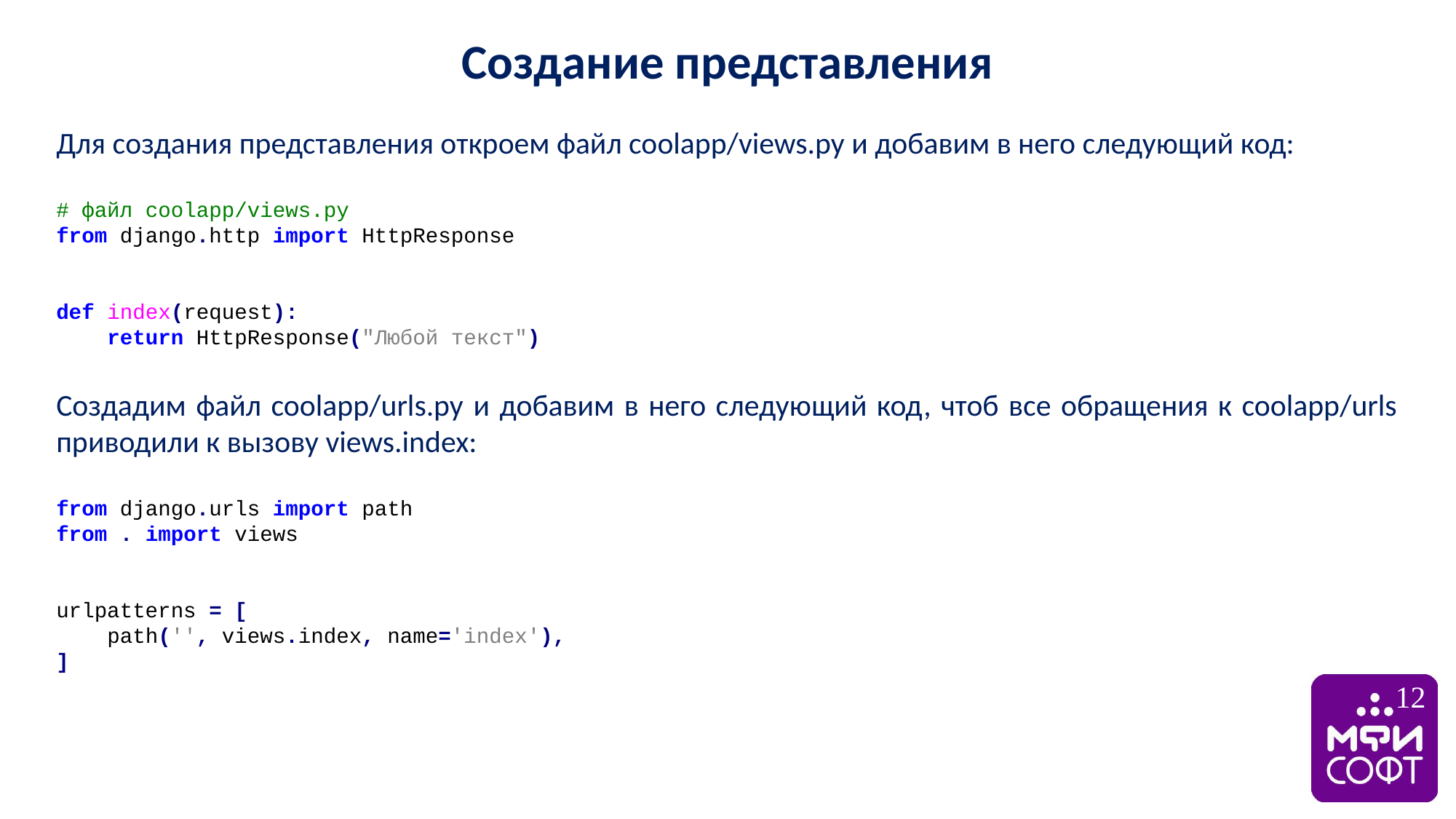

Создание представления
Для создания представления откроем файл coolapp/views.py и добавим в него следующий код:

# файл coolapp/views.py
from django.http import HttpResponse

def index(request):
    return HttpResponse("Любой текст")

Создадим файл coolapp/urls.py и добавим в него следующий код, чтоб все обращения к coolapp/urls приводили к вызову views.index:

from django.urls import path
from . import views

urlpatterns = [
    path('', views.index, name='index'),
]